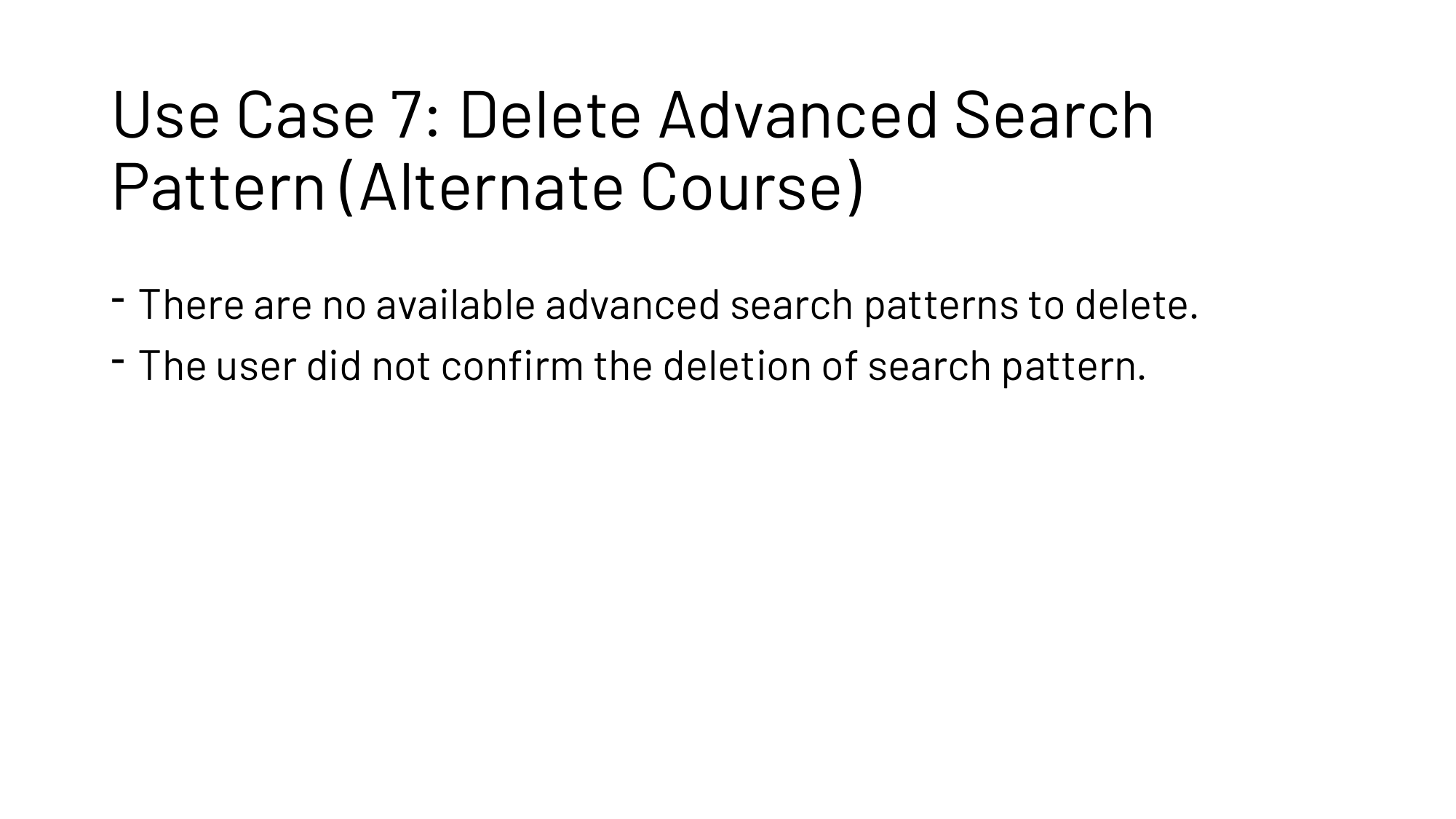

# Use Case 7: Delete Advanced Search Pattern (Alternate Course)
There are no available advanced search patterns to delete.
The user did not confirm the deletion of search pattern.